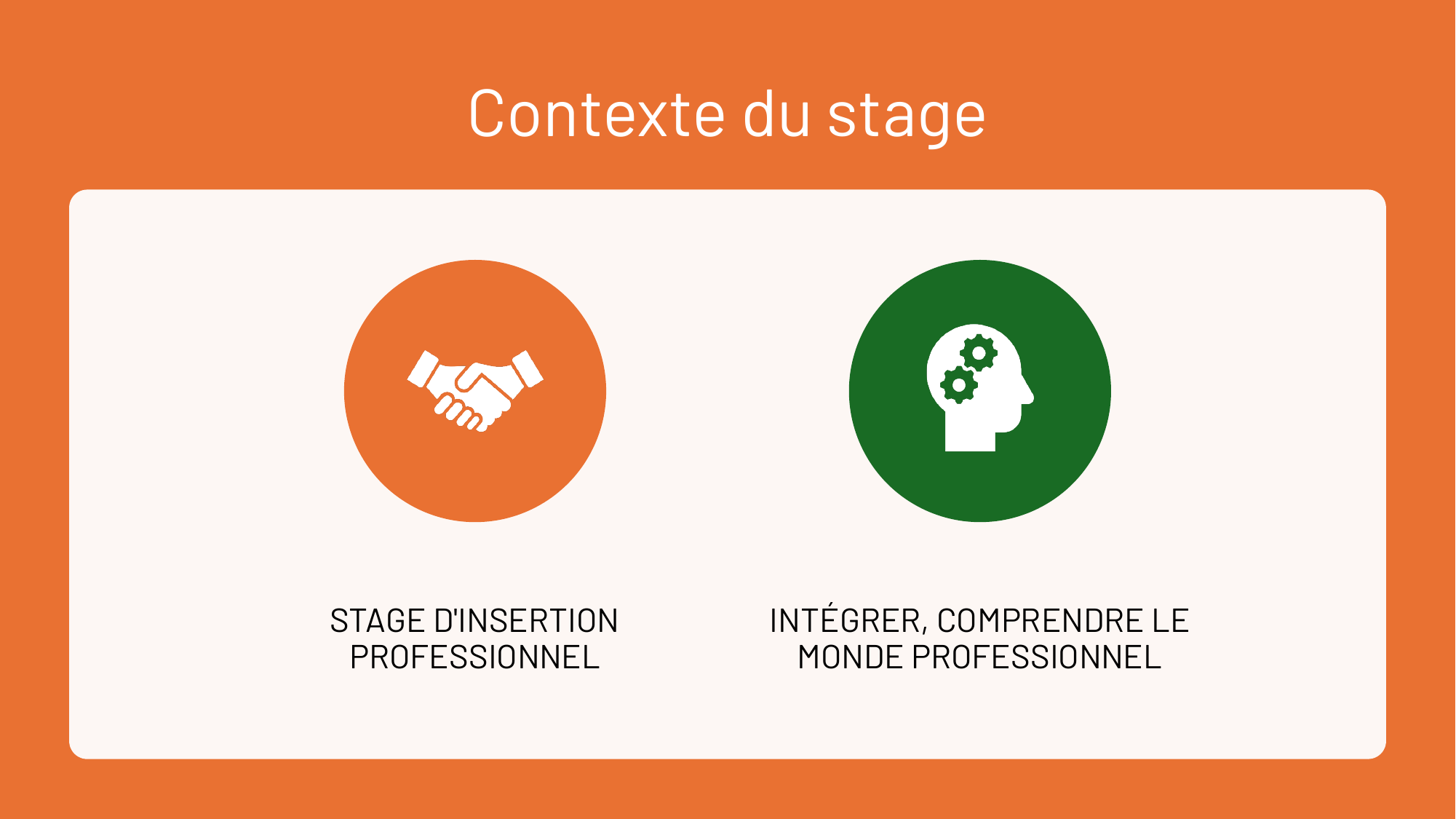

# Contexte du stage

Stage d'insertion professionnel
Intégrer, comprendre le monde professionnel